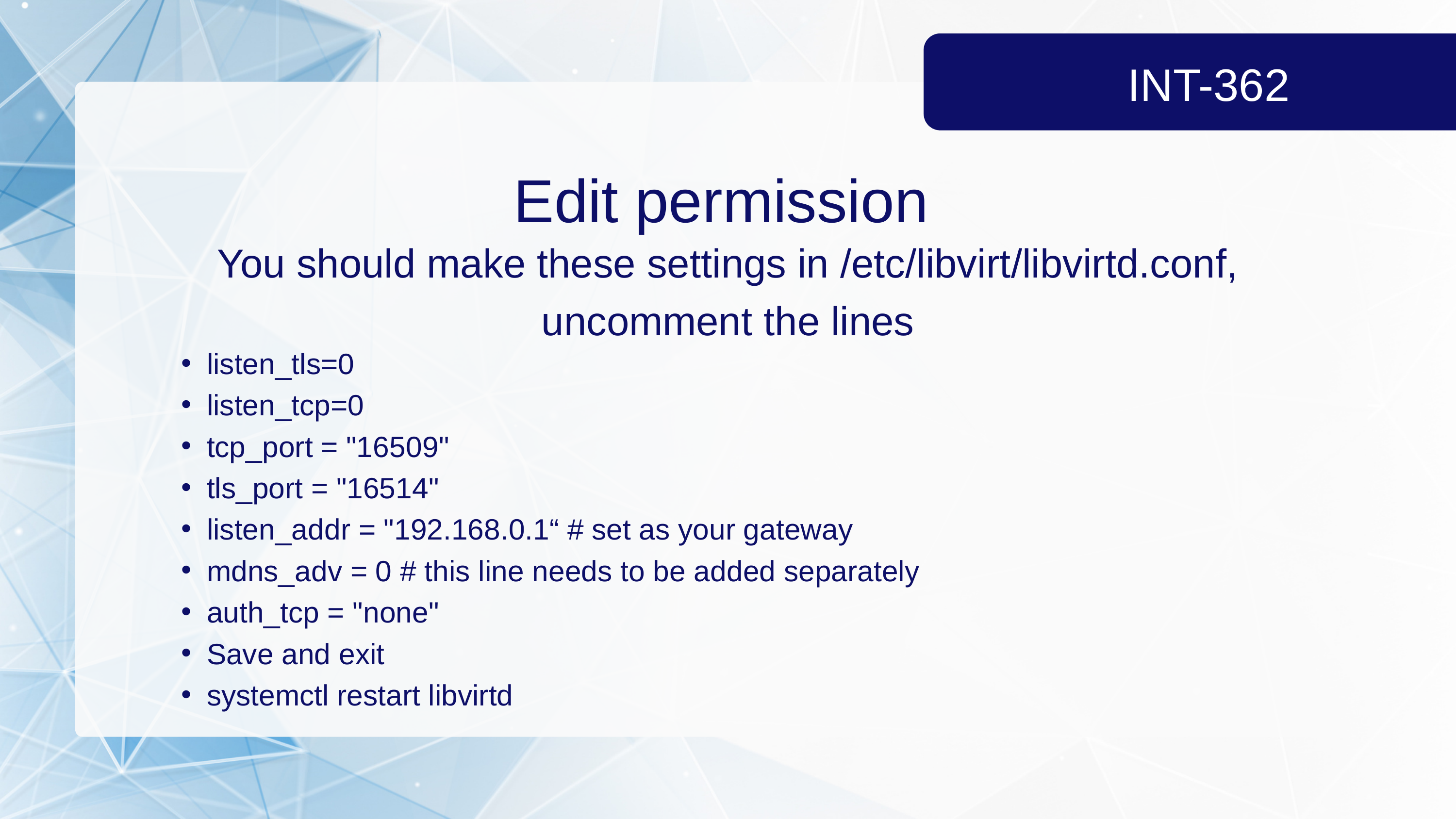

INT-362

Edit permission
You should make these settings in /etc/libvirt/libvirtd.conf, uncomment the lines
listen_tls=0
listen_tcp=0
tcp_port = "16509"
tls_port = "16514"
listen_addr = "192.168.0.1“ # set as your gateway
mdns_adv = 0 # this line needs to be added separately
auth_tcp = "none"
Save and exit
systemctl restart libvirtd